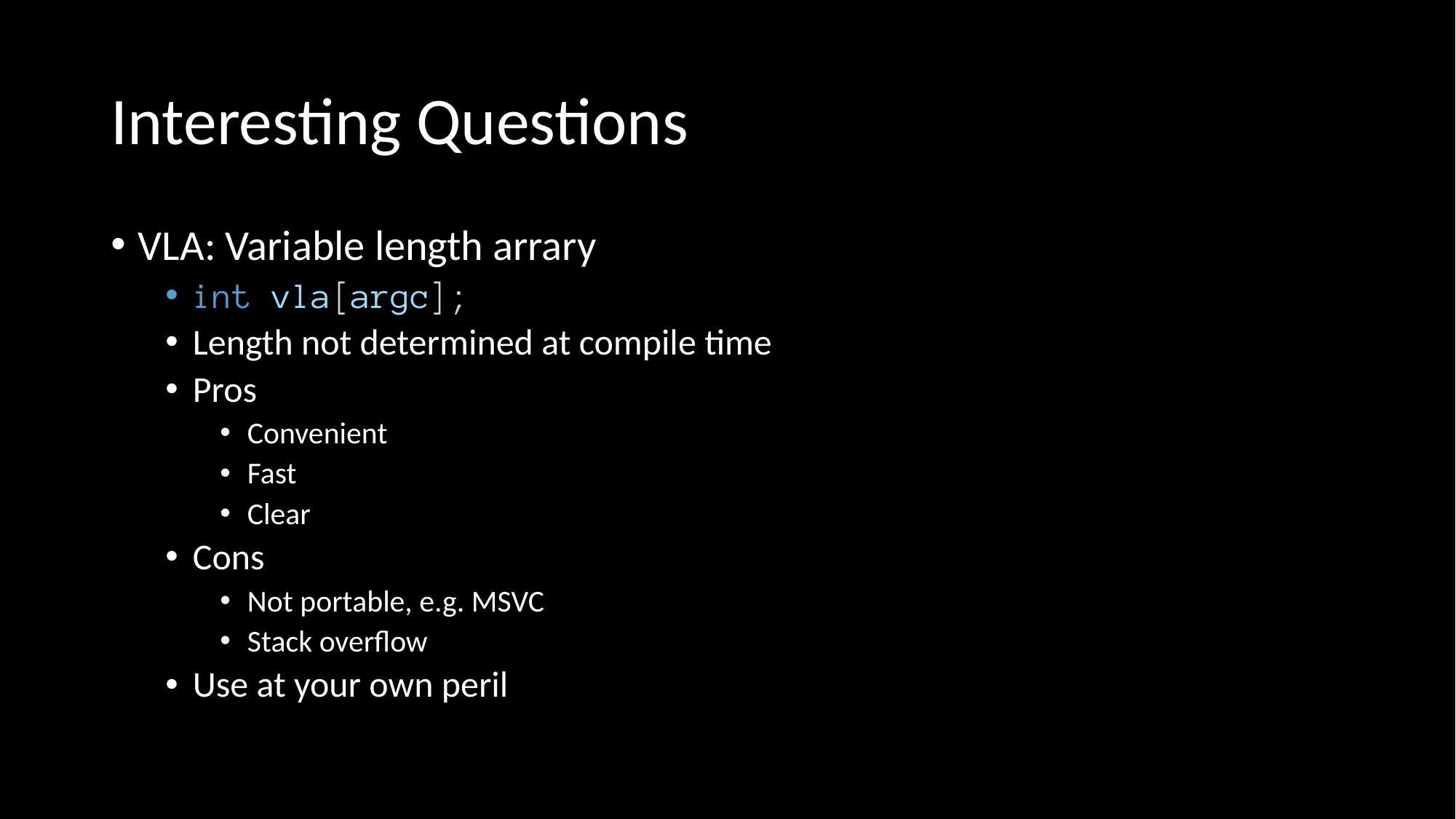

# Interesting Questions
VLA: Variable length arrary
int vla[argc];
Length not determined at compile time
Pros
Convenient
Fast
Clear
Cons
Not portable, e.g. MSVC
Stack overflow
Use at your own peril